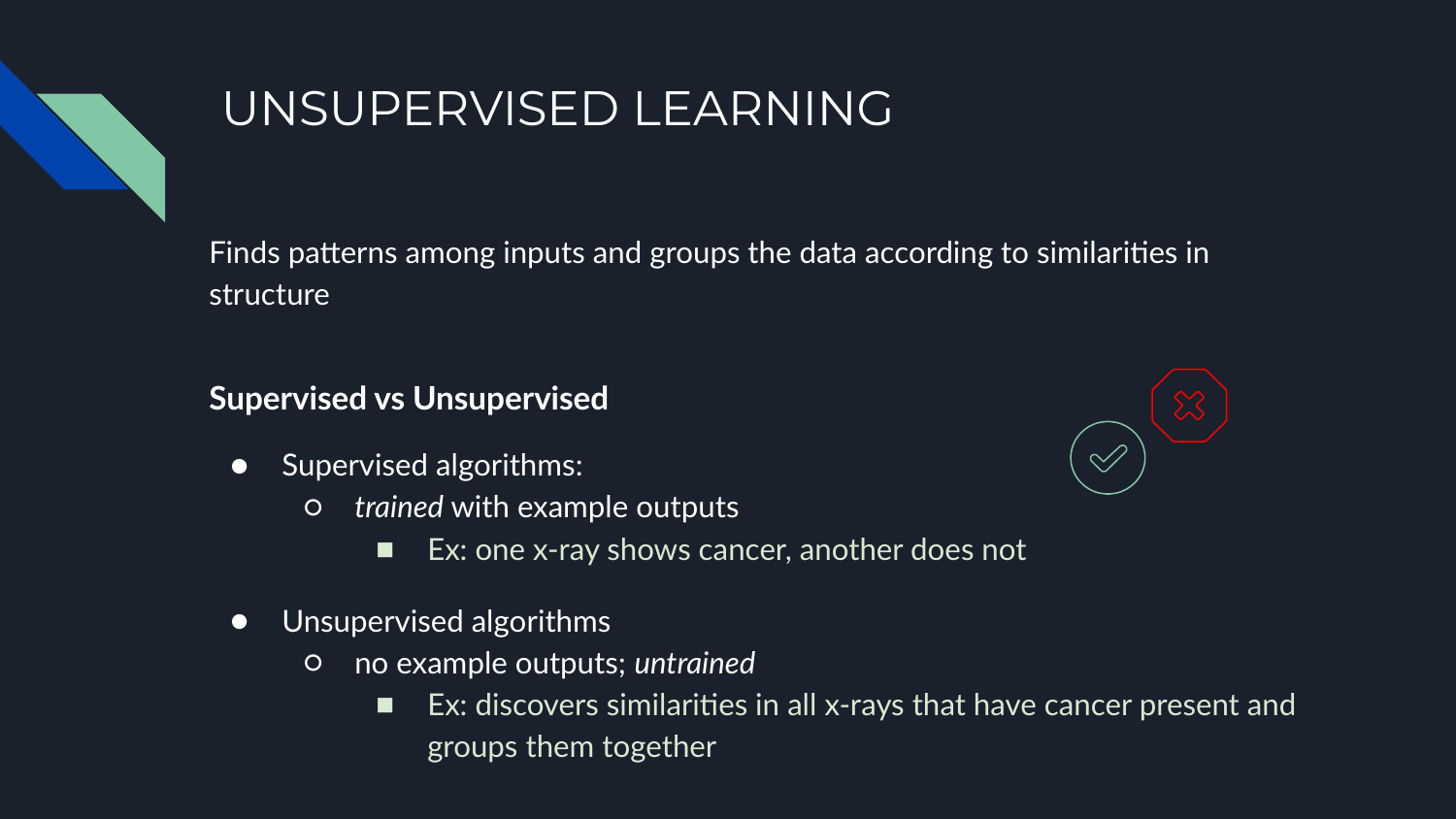

# UNSUPERVISED LEARNING
Finds patterns among inputs and groups the data according to similarities in structure
Supervised vs Unsupervised
Supervised algorithms:
trained with example outputs
Ex: one x-ray shows cancer, another does not
Unsupervised algorithms
no example outputs; untrained
Ex: discovers similarities in all x-rays that have cancer present and groups them together